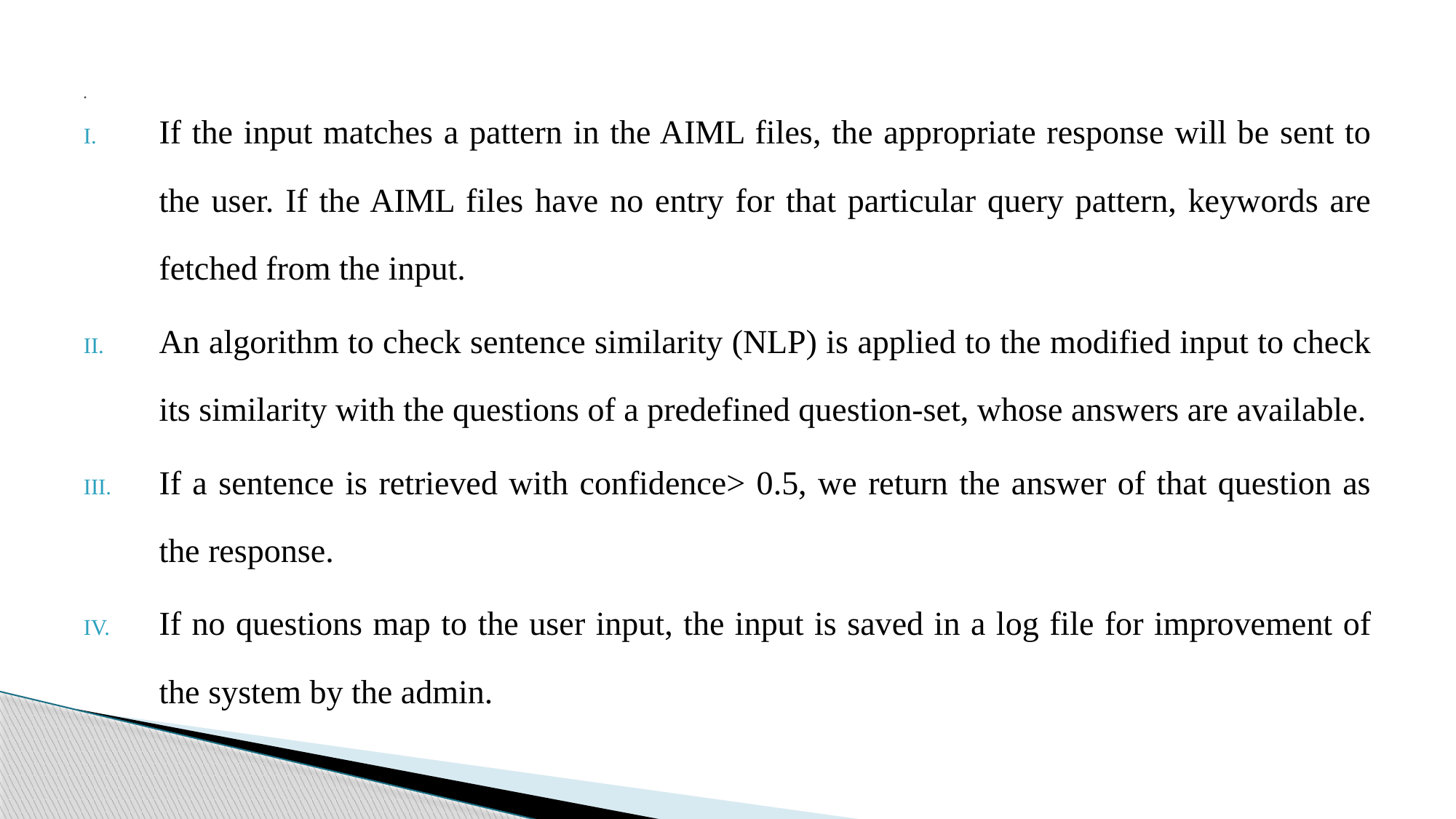

If the input matches a pattern in the AIML files, the appropriate response will be sent to the user. If the AIML files have no entry for that particular query pattern, keywords are fetched from the input.
An algorithm to check sentence similarity (NLP) is applied to the modified input to check its similarity with the questions of a predefined question-set, whose answers are available.
If a sentence is retrieved with confidence> 0.5, we return the answer of that question as the response.
If no questions map to the user input, the input is saved in a log file for improvement of the system by the admin.

# .